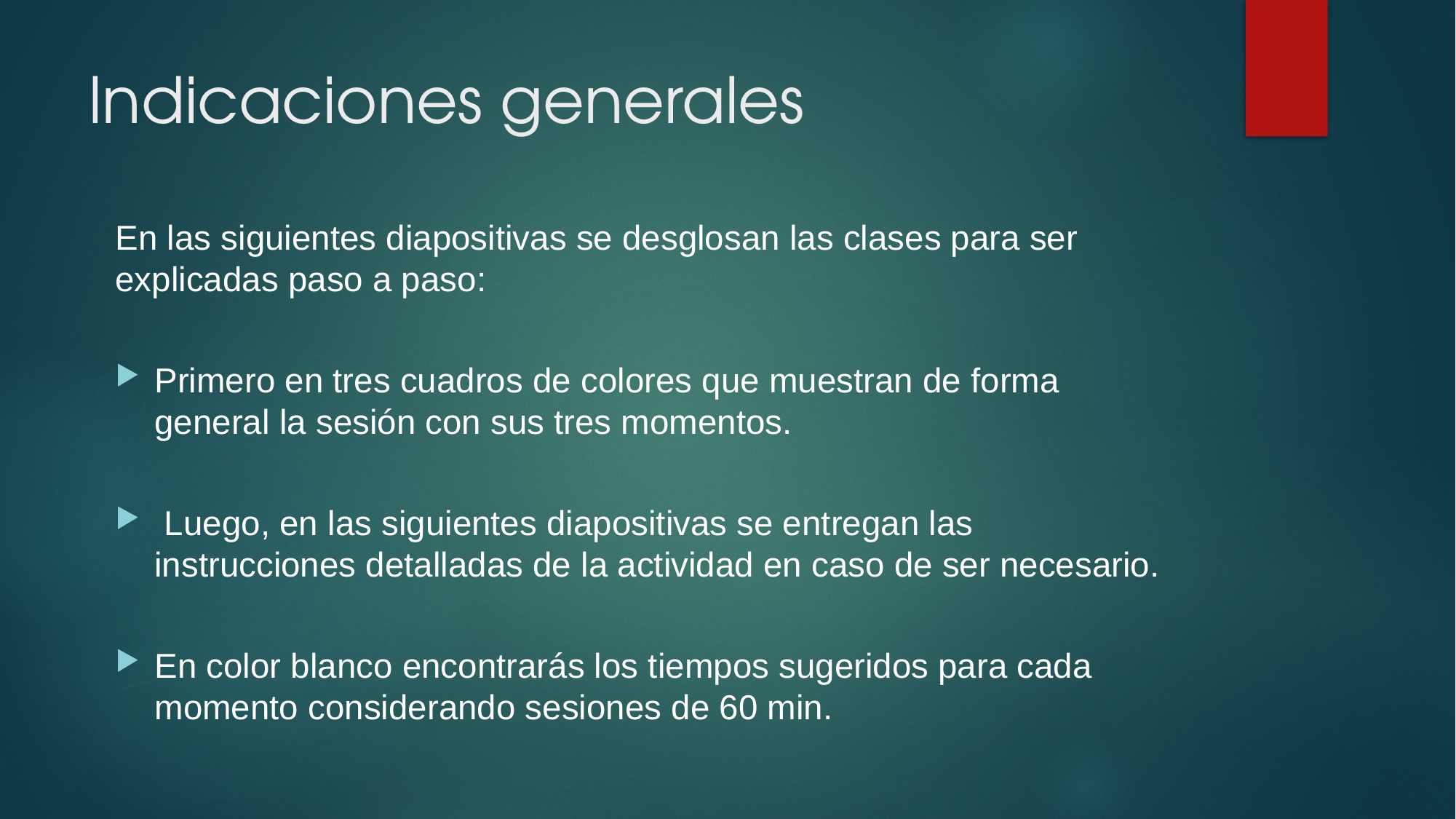

# Indicaciones generales
En las siguientes diapositivas se desglosan las clases para ser explicadas paso a paso:

Primero en tres cuadros de colores que muestran de forma general la sesión con sus tres momentos.

 Luego, en las siguientes diapositivas se entregan las instrucciones detalladas de la actividad en caso de ser necesario.

En color blanco encontrarás los tiempos sugeridos para cada momento considerando sesiones de 60 min.